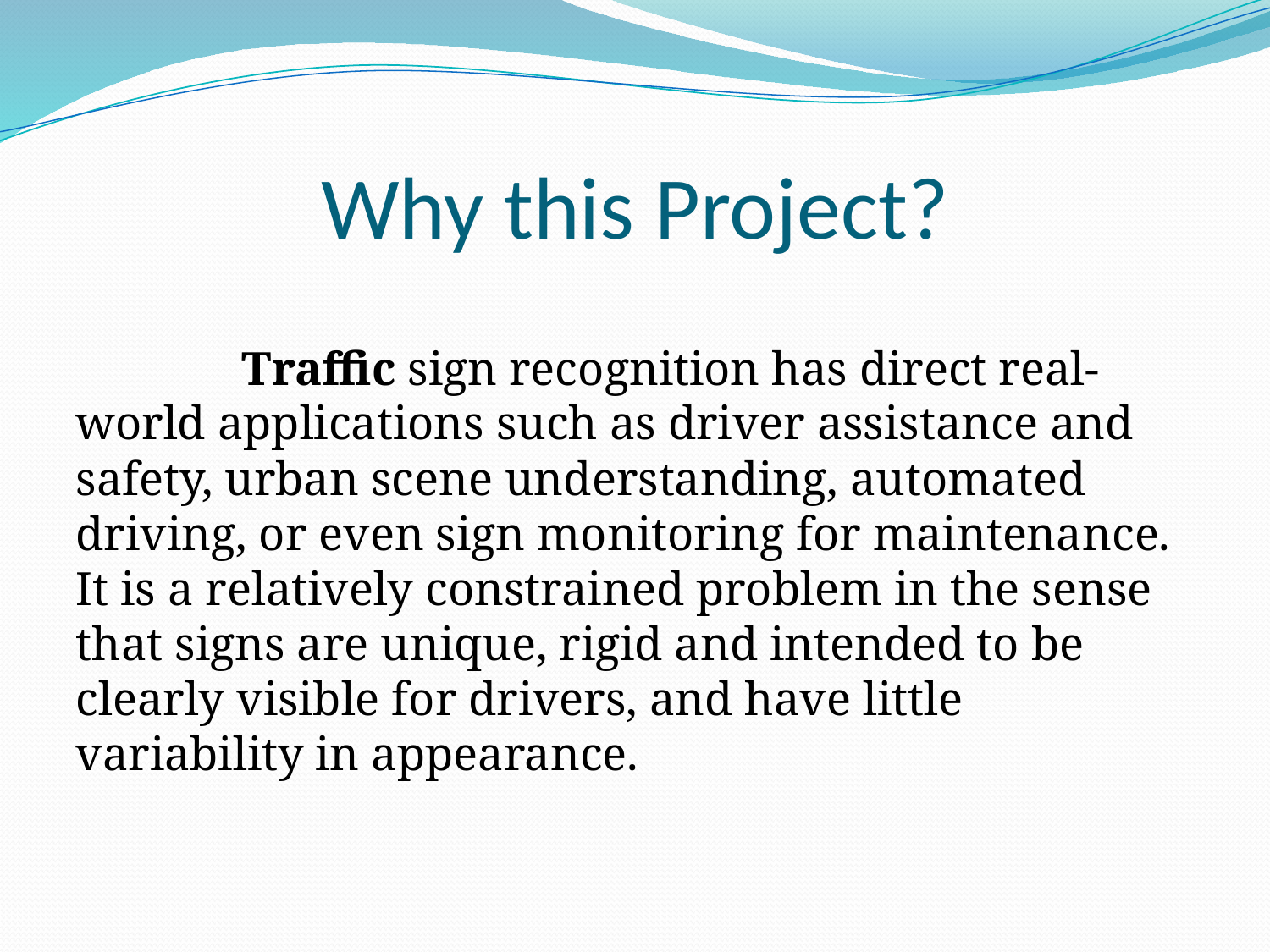

# Why this Project?

              Traffic sign recognition has direct real-world applications such as driver assistance and safety, urban scene understanding, automated driving, or even sign monitoring for maintenance. It is a relatively constrained problem in the sense that signs are unique, rigid and intended to be clearly visible for drivers, and have little variability in appearance.